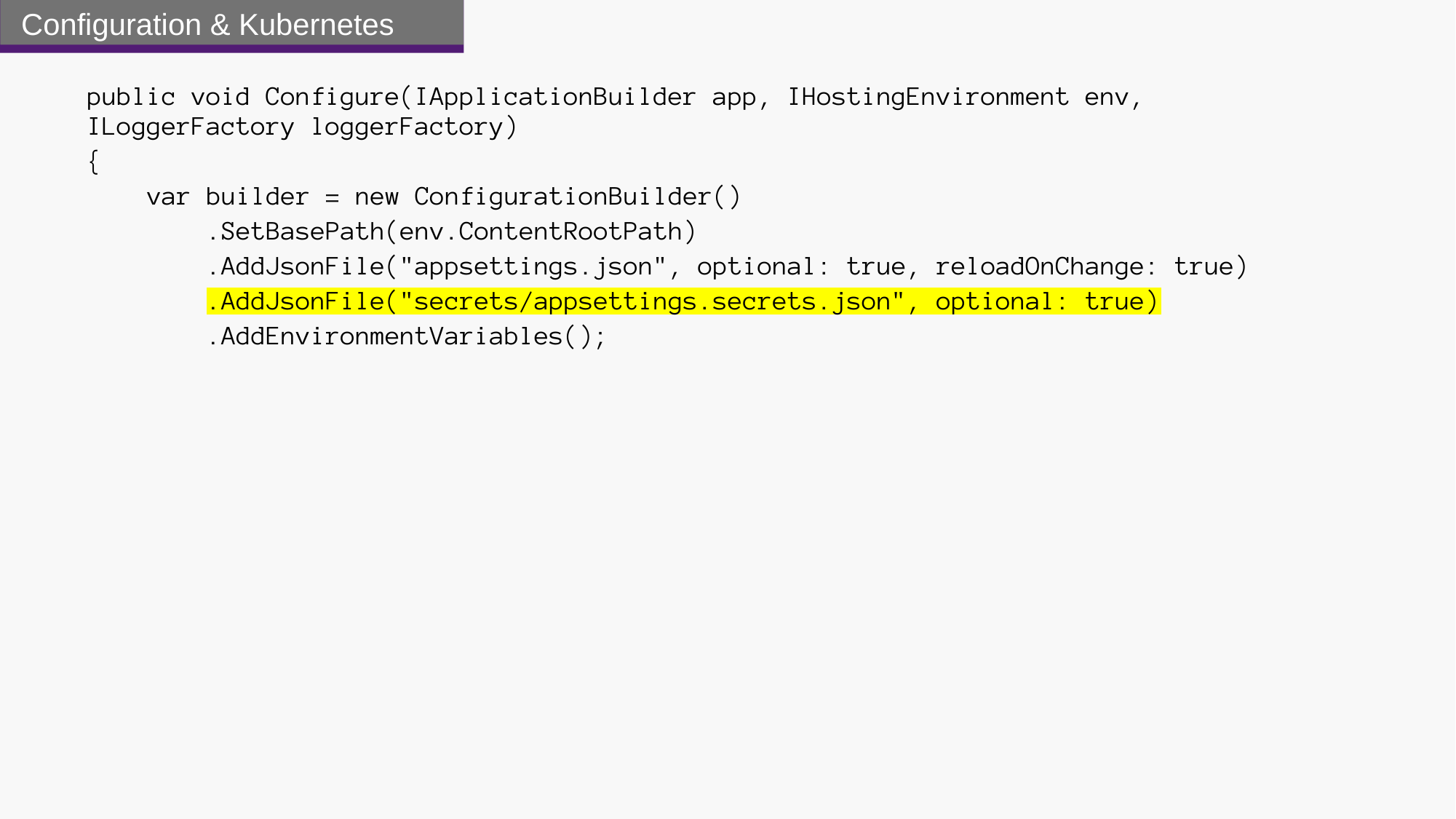

Configuration & Kubernetes
public void Configure(IApplicationBuilder app, IHostingEnvironment env, ILoggerFactory loggerFactory)
{
    var builder = new ConfigurationBuilder()
        .SetBasePath(env.ContentRootPath)
        .AddJsonFile("appsettings.json", optional: true, reloadOnChange: true)
        .AddJsonFile("secrets/appsettings.secrets.json", optional: true)
        .AddEnvironmentVariables();